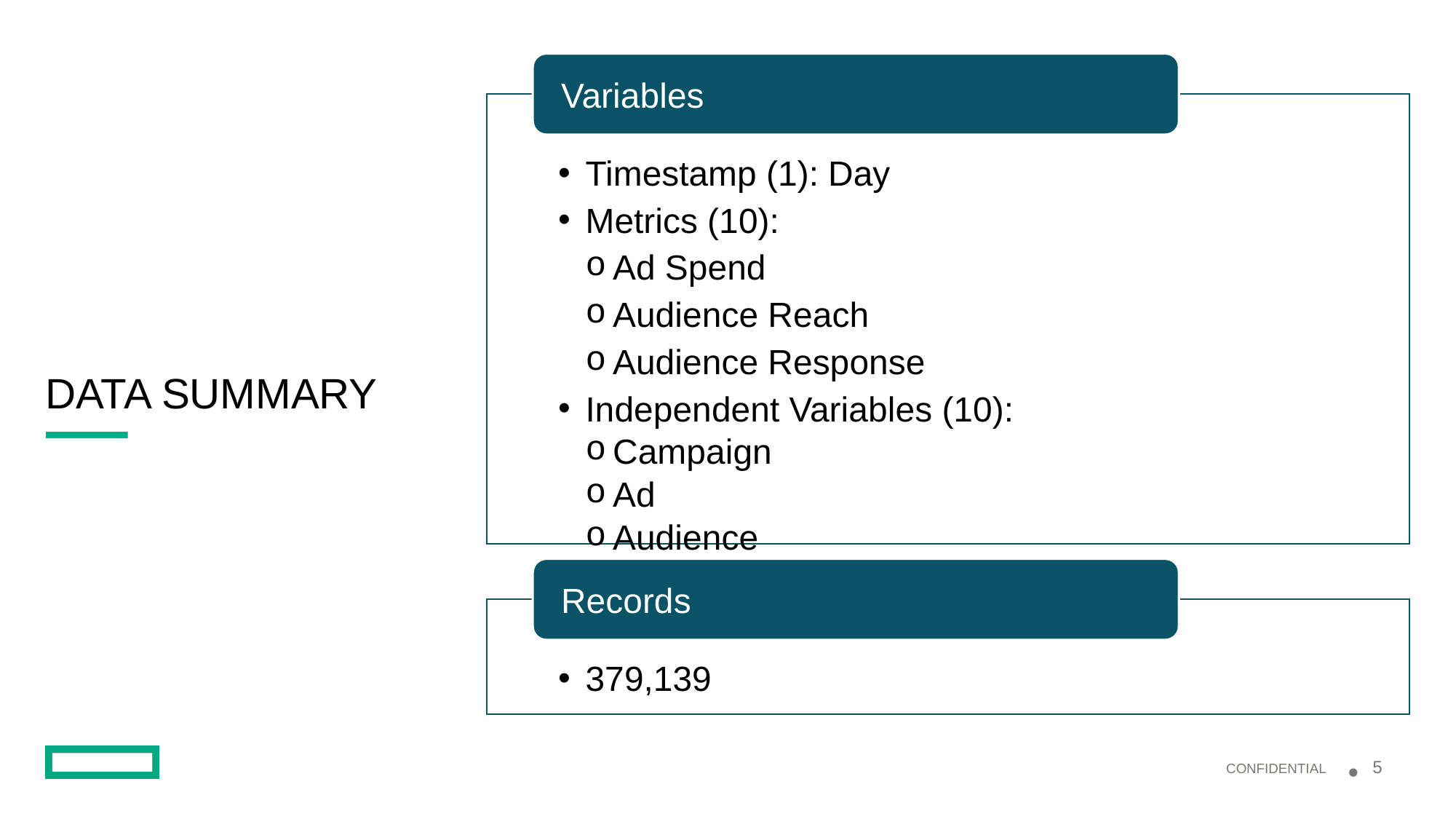

Variables

Timestamp (1): Day
Metrics (10):
Ad Spend
Audience Reach
Audience Response
Independent Variables (10):
Campaign
Ad
Audience

Records

379,139
# DATA SUMMARY
5
CONFIDENTIAL